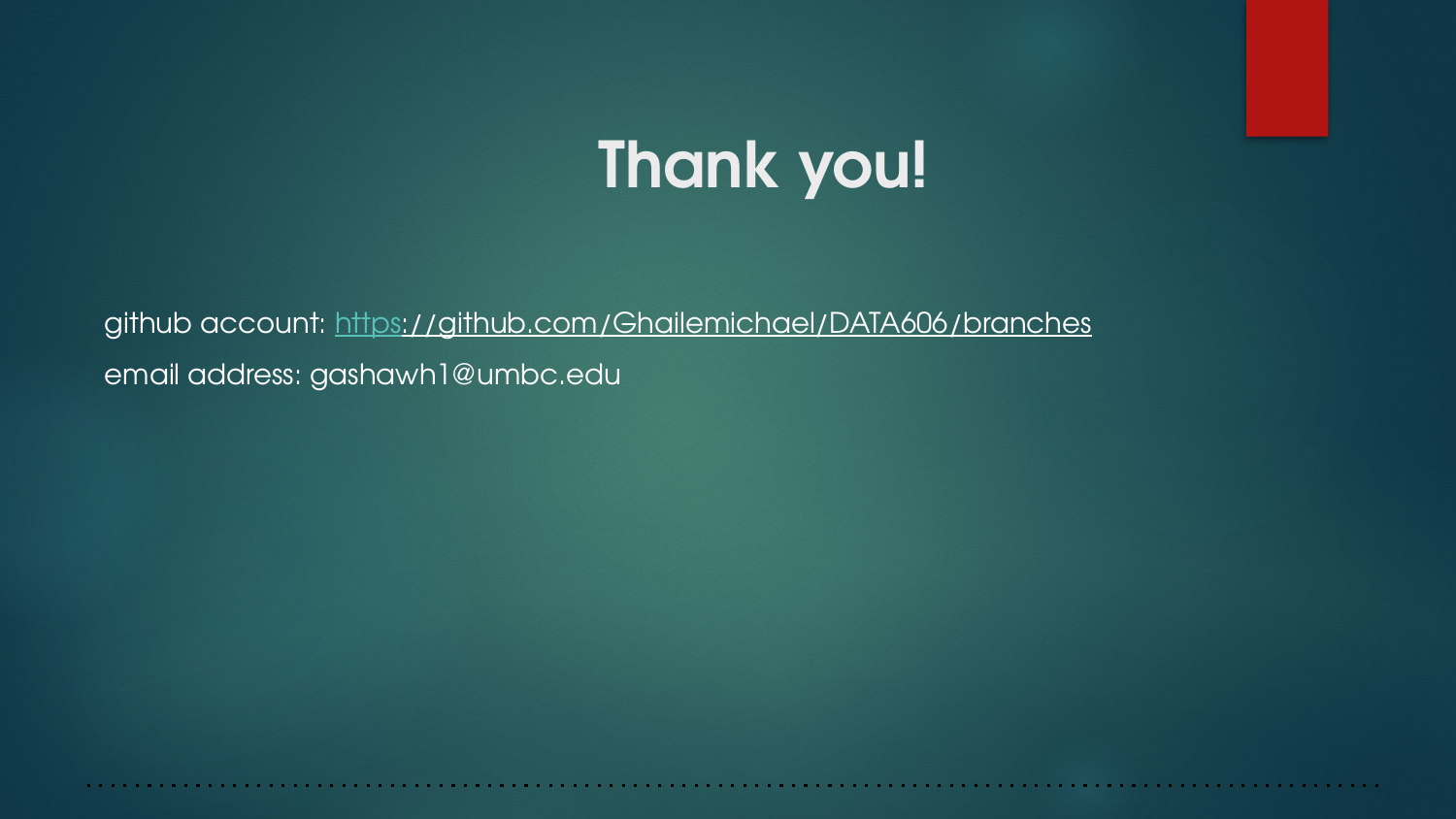

# Thank you!

github account: https://github.com/Ghailemichael/DATA606/branches
email address: gashawh1@umbc.edu